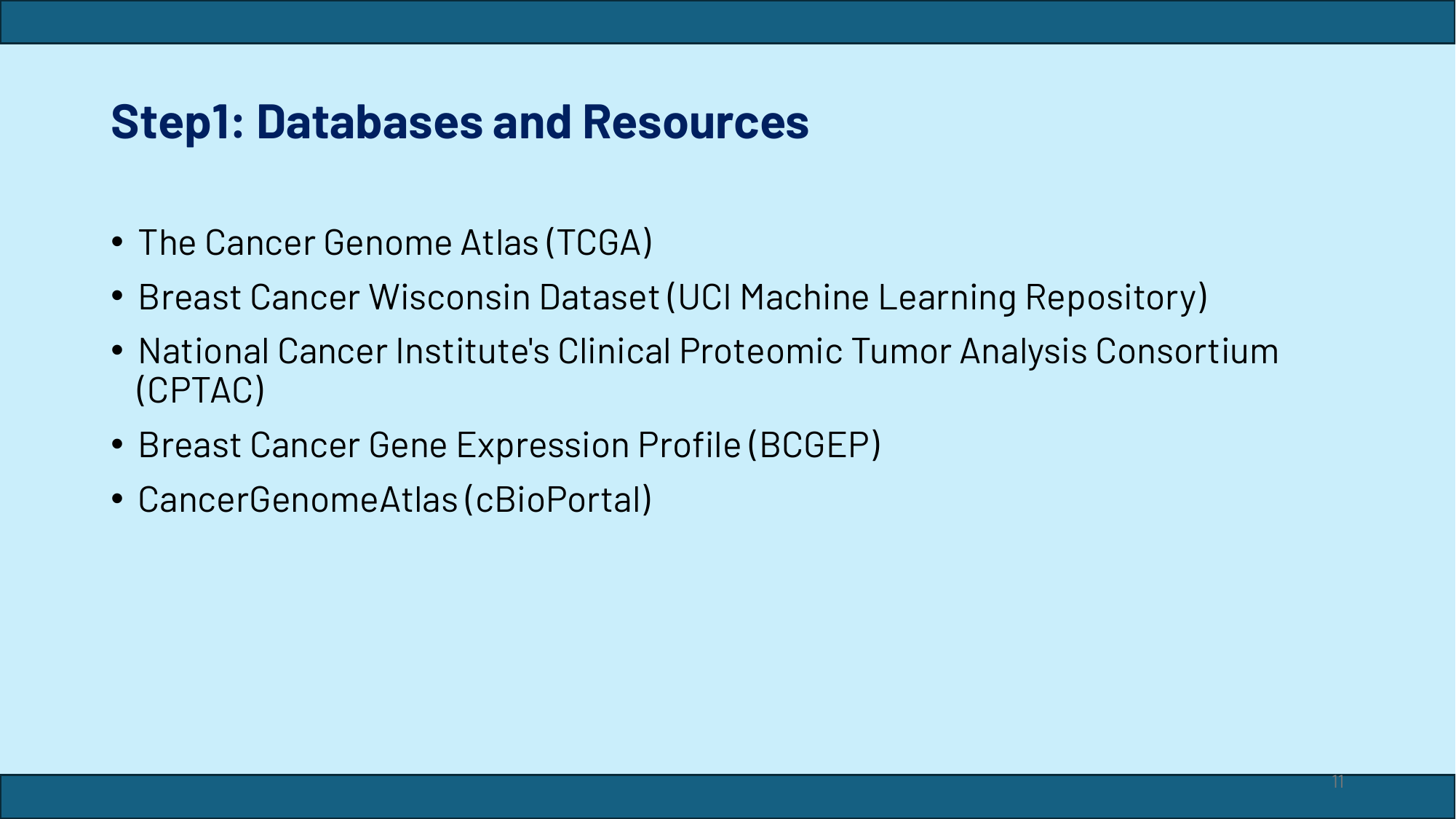

# Step1: Databases and Resources
The Cancer Genome Atlas (TCGA)
Breast Cancer Wisconsin Dataset (UCI Machine Learning Repository)
National Cancer Institute's Clinical Proteomic Tumor Analysis Consortium (CPTAC)
Breast Cancer Gene Expression Profile (BCGEP)
CancerGenomeAtlas (cBioPortal)
11